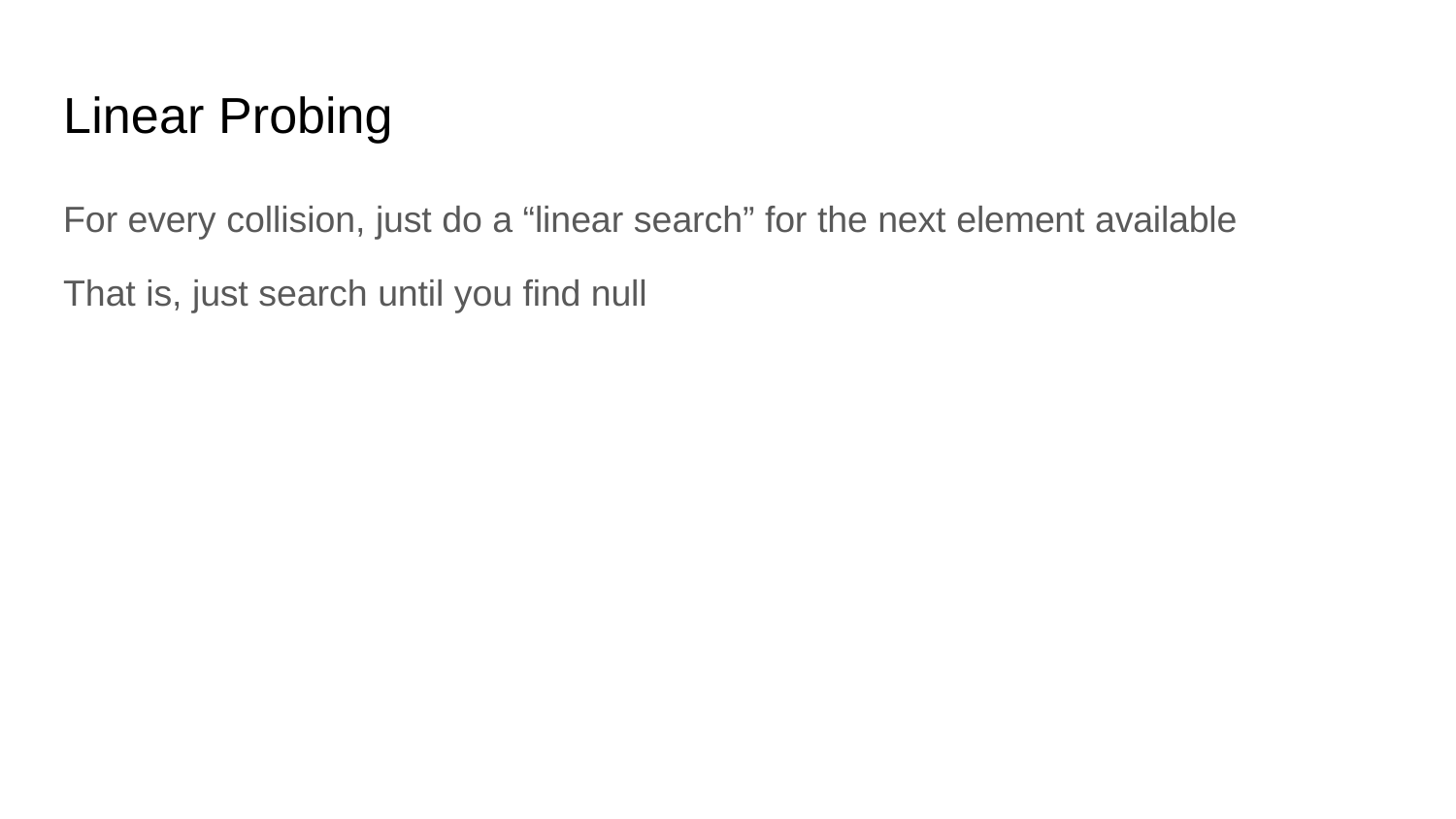

Linear Probing
For every collision, just do a “linear search” for the next element available
That is, just search until you find null